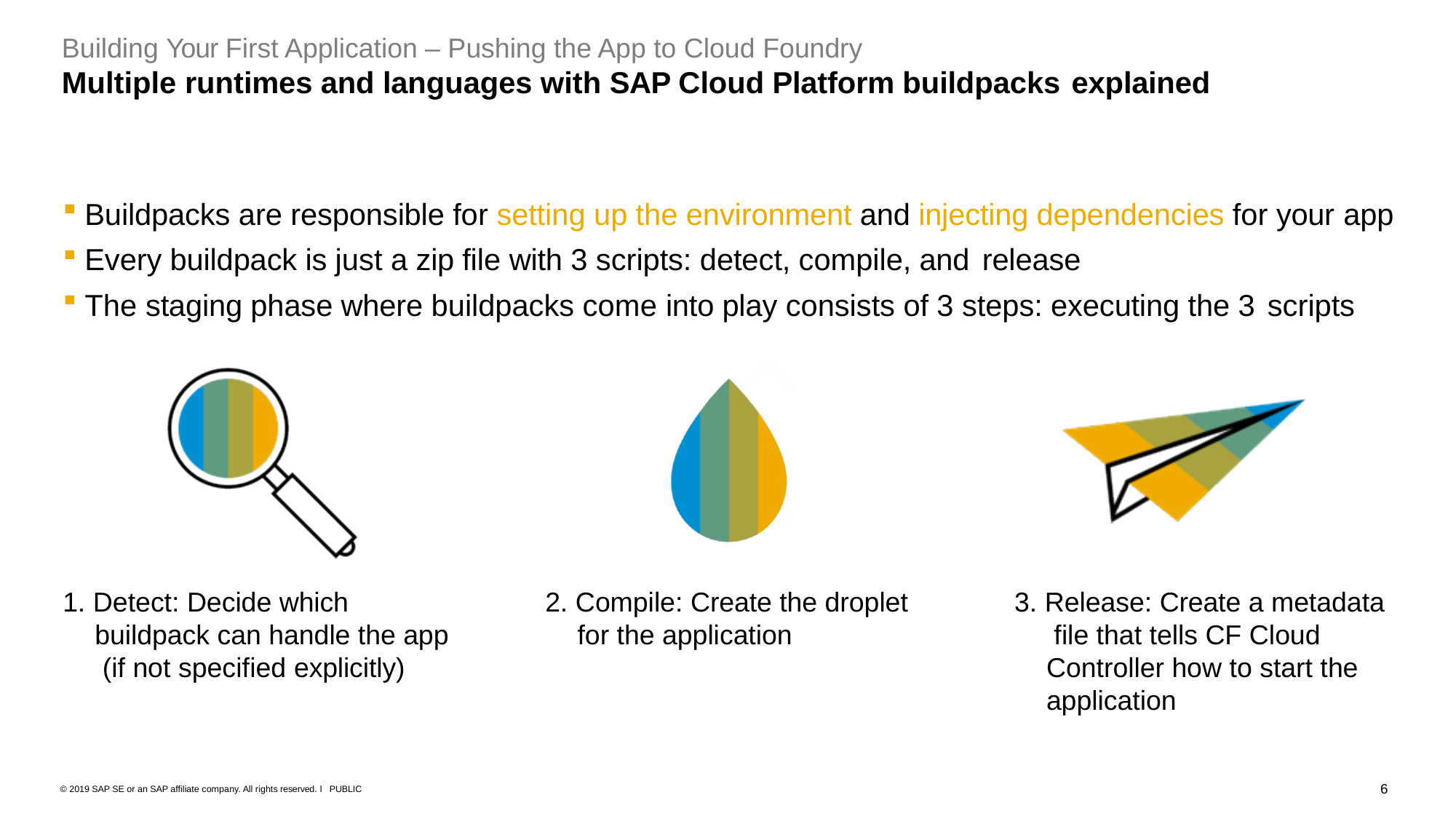

Building Your First Application – Pushing the App to Cloud Foundry
# Multiple runtimes and languages with SAP Cloud Platform buildpacks explained
Buildpacks are responsible for setting up the environment and injecting dependencies for your app
Every buildpack is just a zip file with 3 scripts: detect, compile, and release
The staging phase where buildpacks come into play consists of 3 steps: executing the 3 scripts

1. Detect: Decide which  buildpack can handle the app  (if not specified explicitly)
2. Compile: Create the droplet
for the application
3. Release: Create a metadata  file that tells CF Cloud  Controller how to start the  application
6
© 2019 SAP SE or an SAP affiliate company. All rights reserved. ǀ PUBLIC